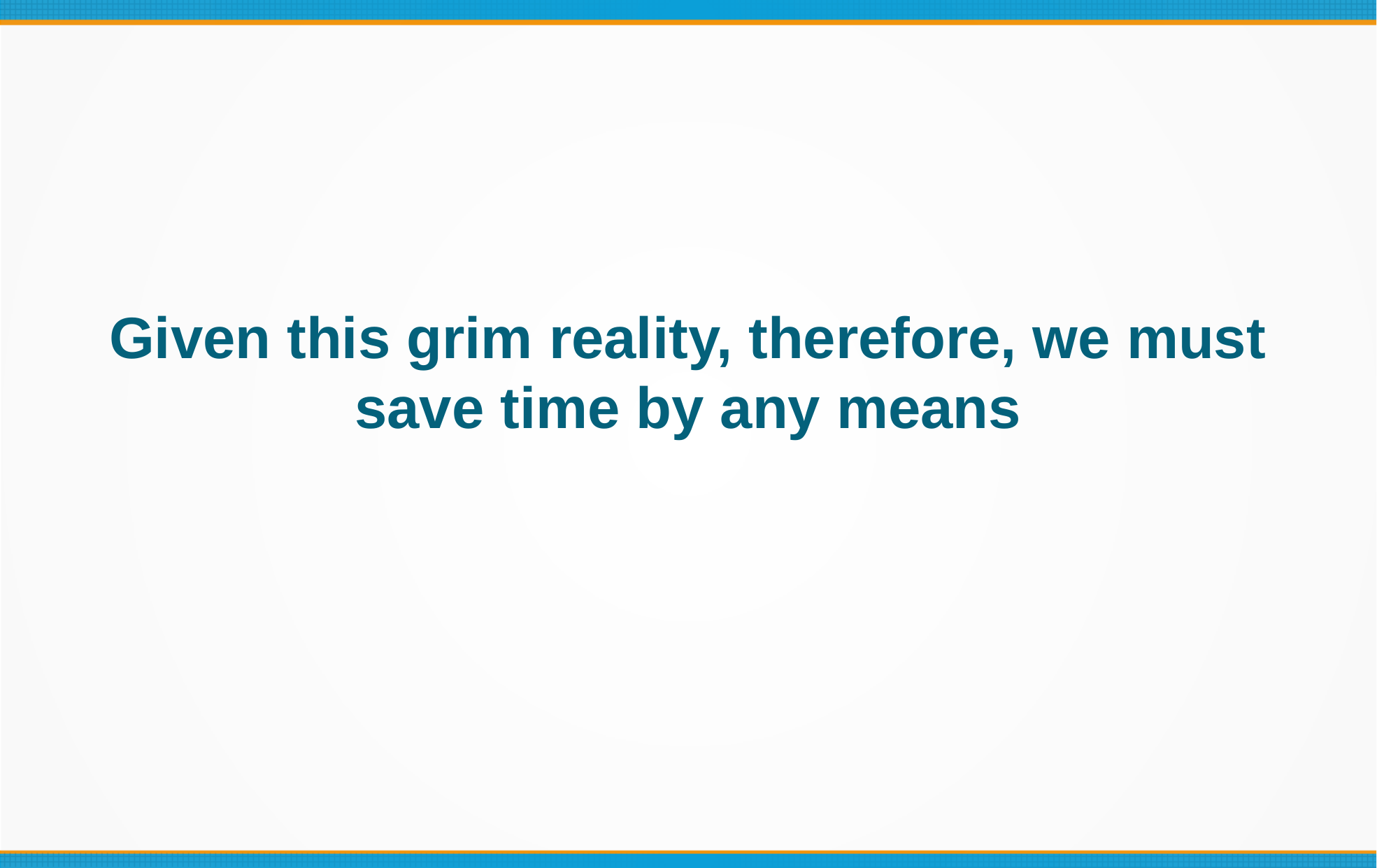

Given this grim reality, therefore, we must save time by any means